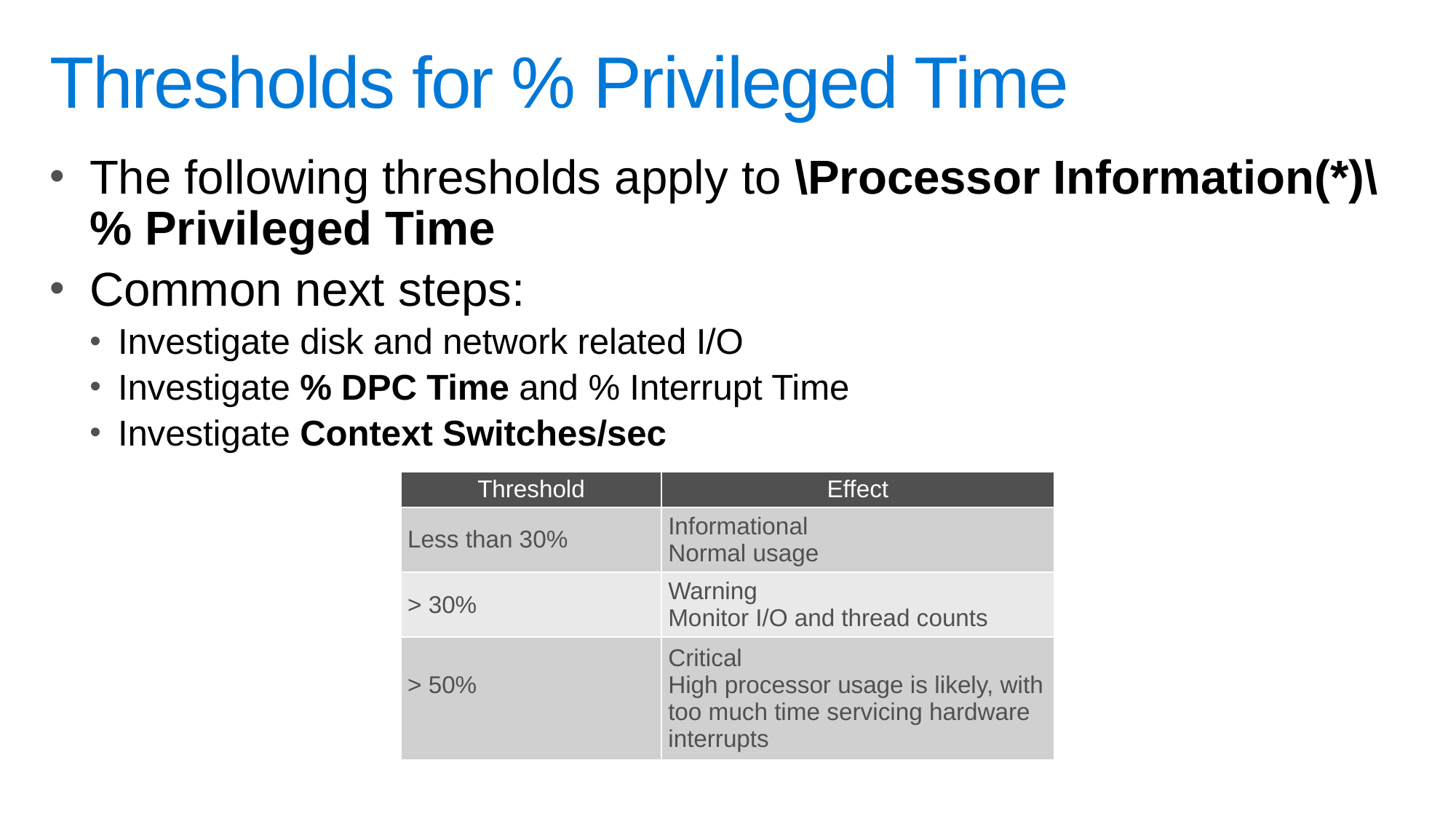

# Thresholds for % Privileged Time
The following thresholds apply to \Processor Information(*)\% Privileged Time
Common next steps:
Investigate disk and network related I/O
Investigate % DPC Time and % Interrupt Time
Investigate Context Switches/sec
| Threshold | Effect |
| --- | --- |
| Less than 30% | Informational  Normal usage |
| > 30% | Warning Monitor I/O and thread counts |
| > 50% | Critical High processor usage is likely, with too much time servicing hardware interrupts |